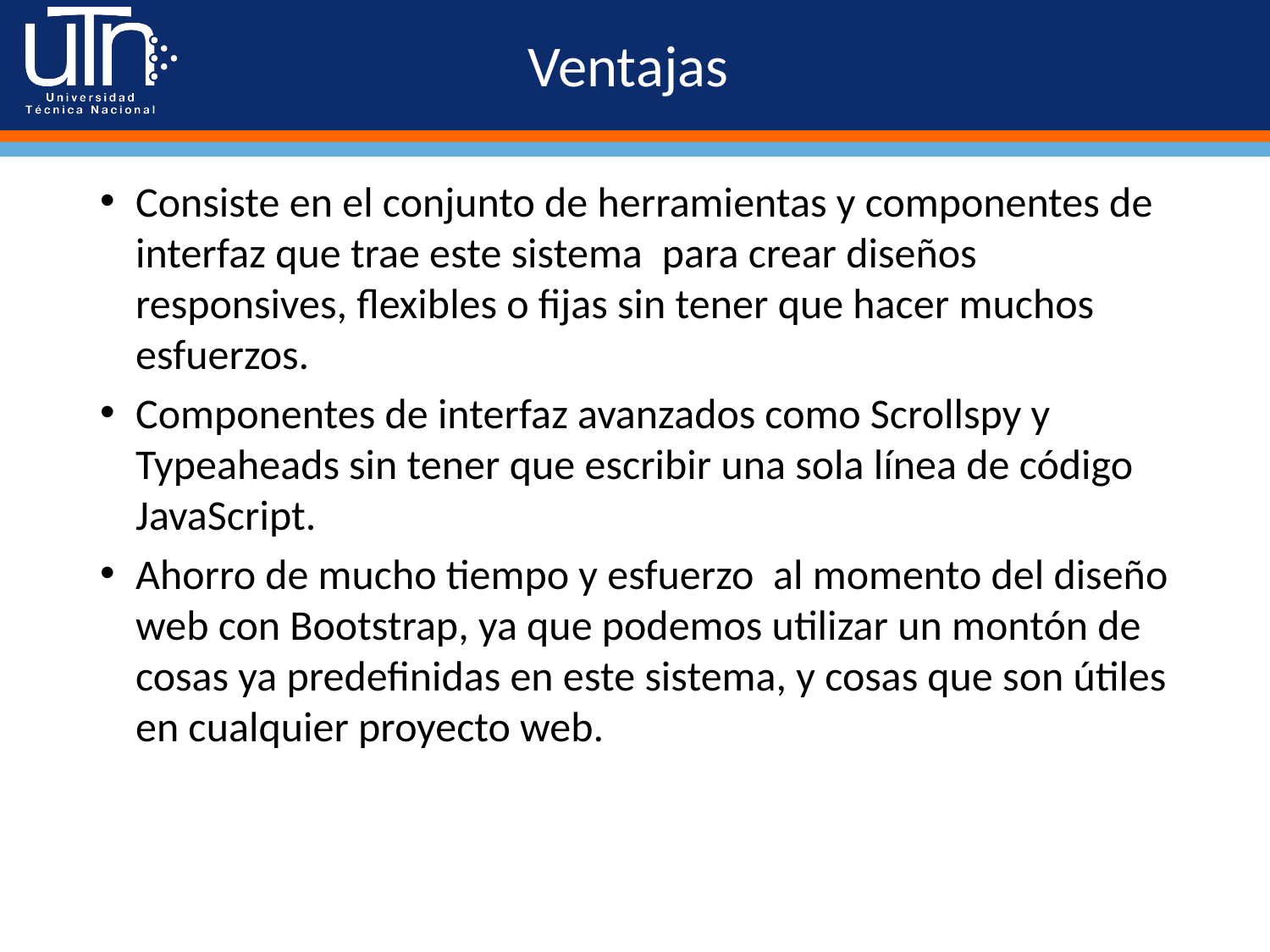

# Ventajas
Consiste en el conjunto de herramientas y componentes de interfaz que trae este sistema  para crear diseños responsives, flexibles o fijas sin tener que hacer muchos esfuerzos.
Componentes de interfaz avanzados como Scrollspy y Typeaheads sin tener que escribir una sola línea de código JavaScript.
Ahorro de mucho tiempo y esfuerzo  al momento del diseño web con Bootstrap, ya que podemos utilizar un montón de cosas ya predefinidas en este sistema, y cosas que son útiles en cualquier proyecto web.